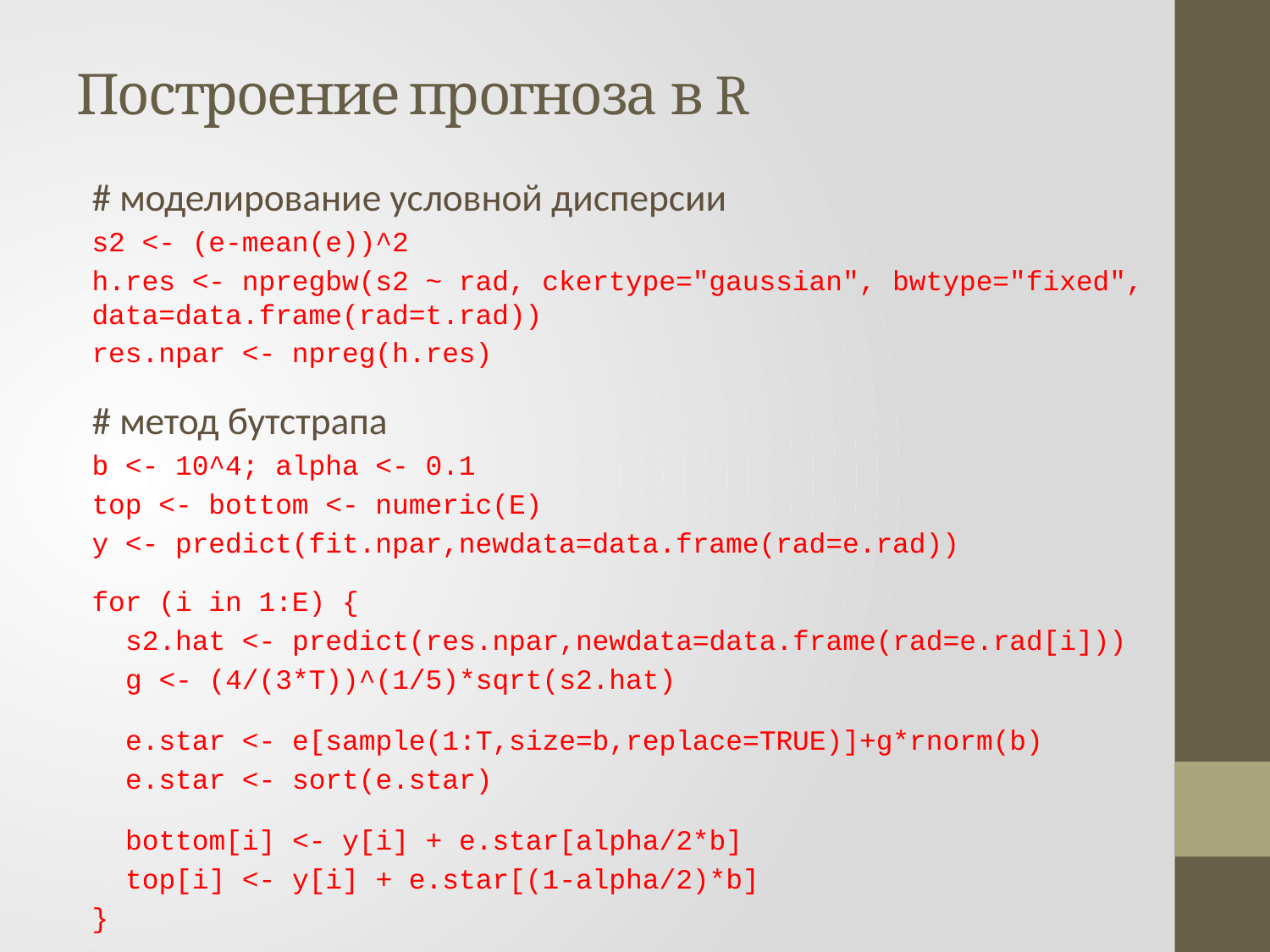

# Построение прогноза в R
# моделирование условной дисперсии
s2 <- (e-mean(e))^2
h.res <- npregbw(s2 ~ rad, ckertype="gaussian", bwtype="fixed", data=data.frame(rad=t.rad))
res.npar <- npreg(h.res)

# метод бутстрапа
b <- 10^4; alpha <- 0.1
top <- bottom <- numeric(E)
y <- predict(fit.npar,newdata=data.frame(rad=e.rad))

for (i in 1:E) {
  s2.hat <- predict(res.npar,newdata=data.frame(rad=e.rad[i]))
  g <- (4/(3*T))^(1/5)*sqrt(s2.hat)

  e.star <- e[sample(1:T,size=b,replace=TRUE)]+g*rnorm(b)
  e.star <- sort(e.star)

  bottom[i] <- y[i] + e.star[alpha/2*b]
  top[i] <- y[i] + e.star[(1-alpha/2)*b]
}